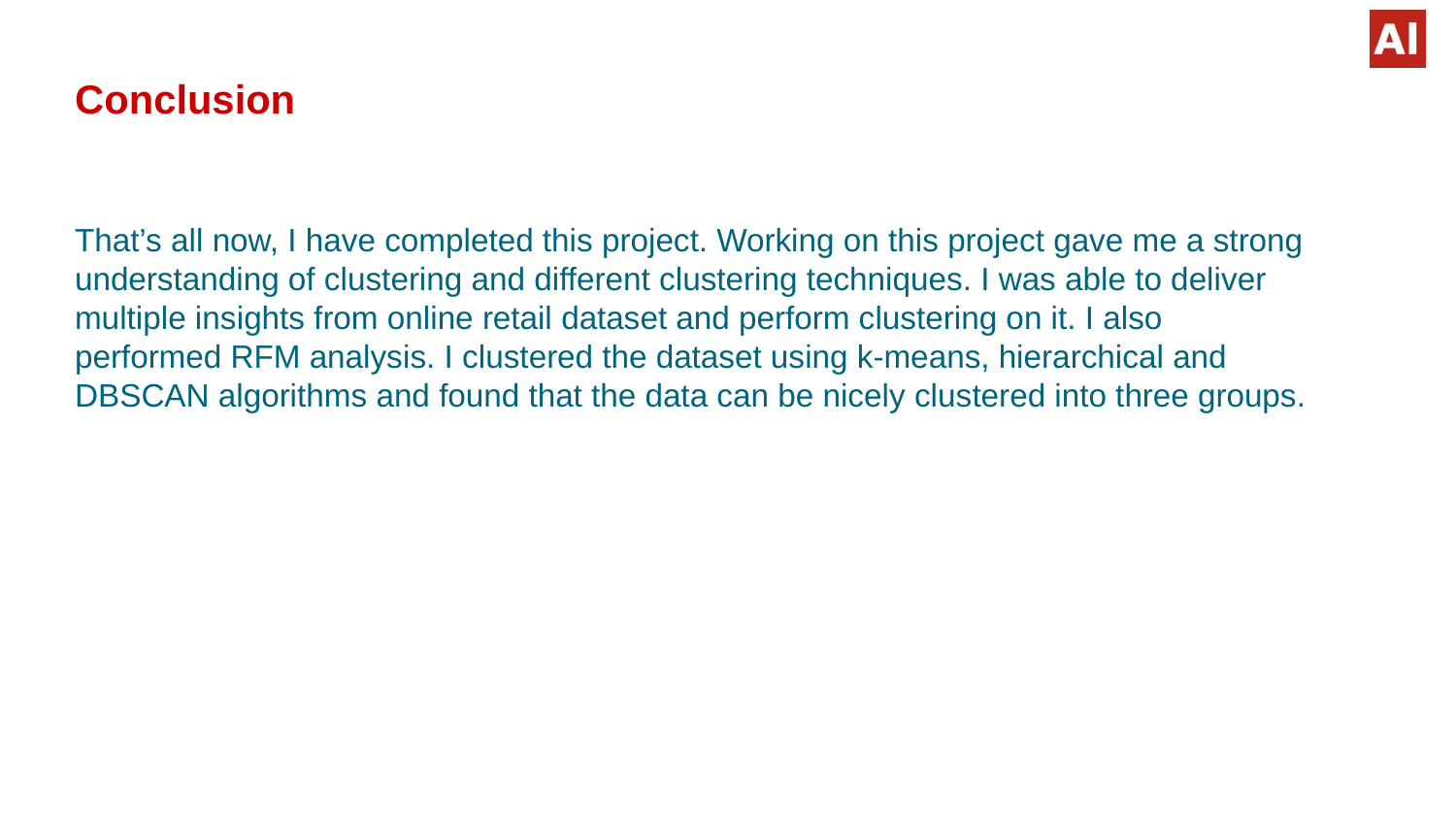

Conclusion

That’s all now, I have completed this project. Working on this project gave me a strong understanding of clustering and different clustering techniques. I was able to deliver multiple insights from online retail dataset and perform clustering on it. I also performed RFM analysis. I clustered the dataset using k-means, hierarchical and DBSCAN algorithms and found that the data can be nicely clustered into three groups.

#